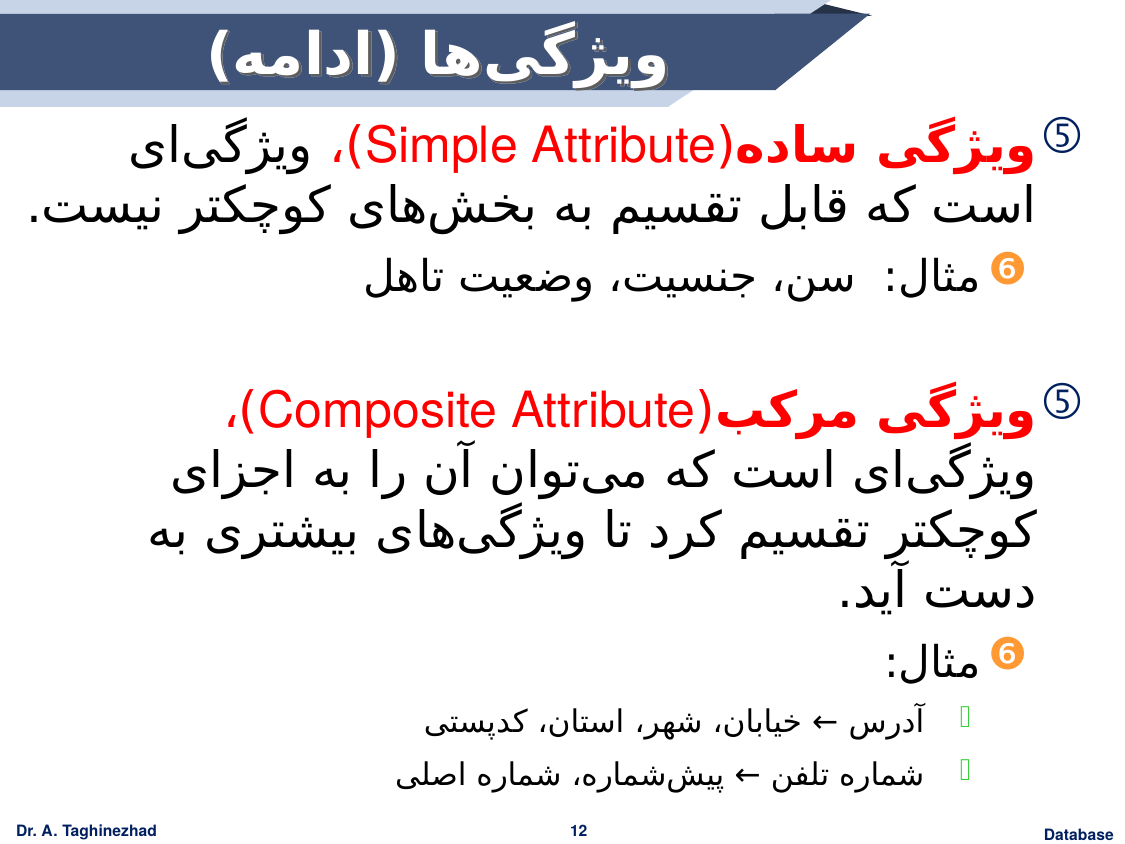

# ویژگی‌ها (ادامه)
ویژگی ساده(Simple Attribute)، ویژگی‌ای است که قابل تقسیم به بخش‌های کوچکتر نیست.
مثال:  سن، جنسیت، وضعیت تاهل

ویژگی مرکب(Composite Attribute)، ویژگی‌ای است که می‌توان آن را به اجزای کوچکتر تقسیم کرد تا ویژگی‌های بیشتری به دست آید.
مثال:
آدرس ← خیابان، شهر، استان، کدپستی
شماره تلفن ← پیش‌شماره، شماره اصلی